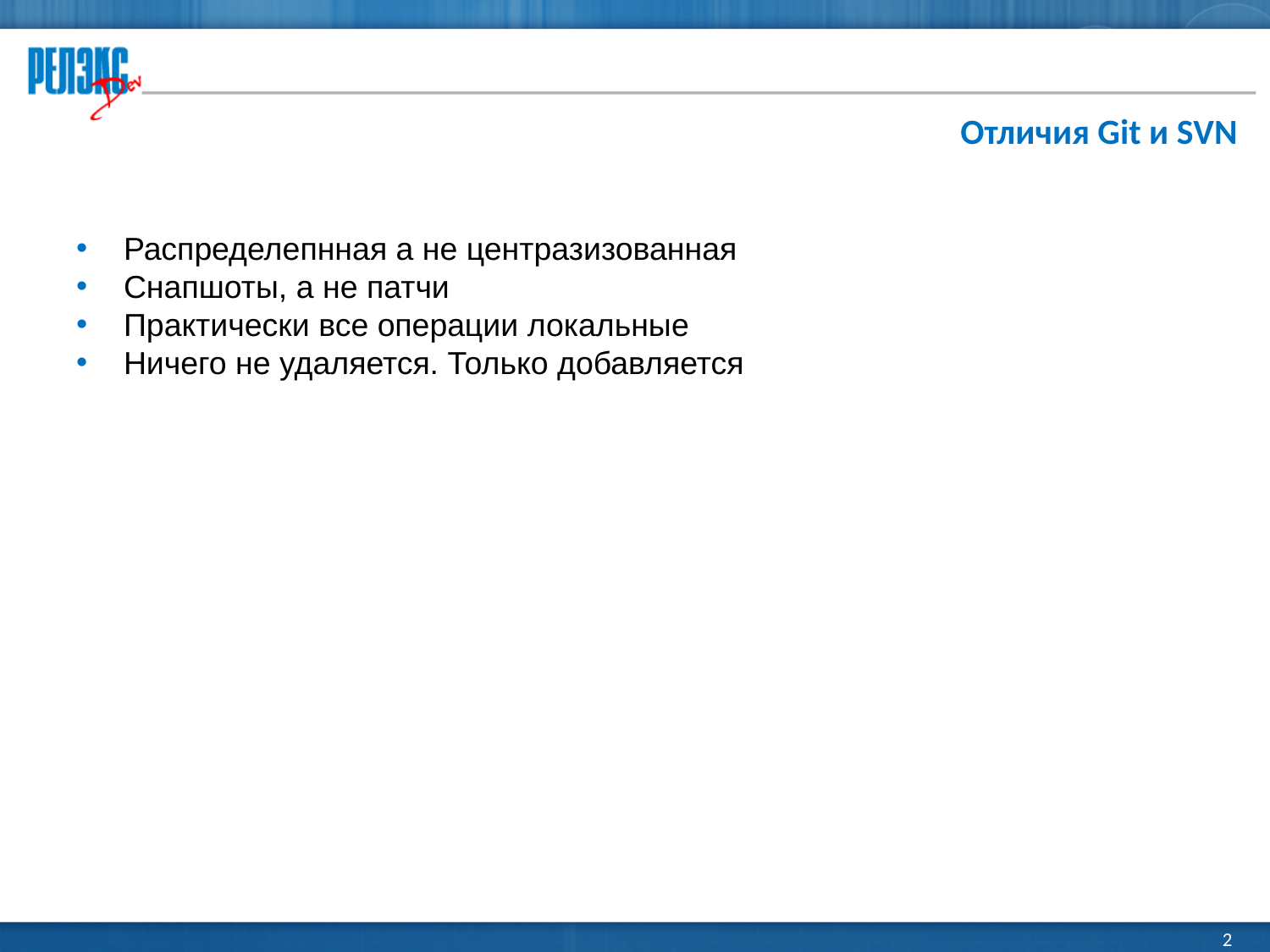

Отличия Git и SVN
Распределепнная а не центразизованная
Снапшоты, а не патчи
Практически все операции локальные
Ничего не удаляется. Только добавляется
2